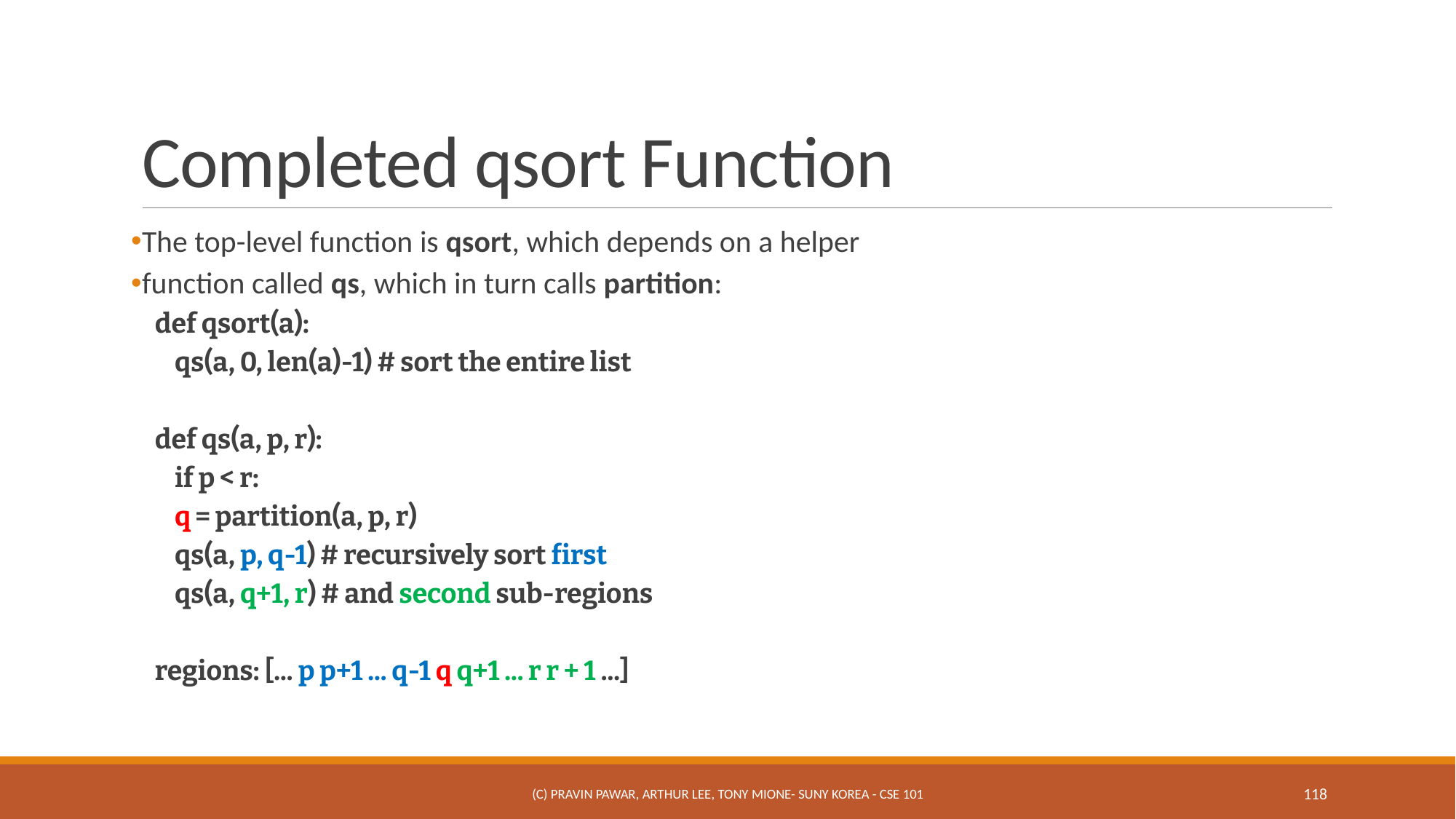

# Completed qsort Function
The top-level function is qsort, which depends on a helper
function called qs, which in turn calls partition:
def qsort(a):
    qs(a, 0, len(a)-1) # sort the entire list

def qs(a, p, r):
    if p < r:
    q = partition(a, p, r)
    qs(a, p, q-1) # recursively sort first
    qs(a, q+1, r) # and second sub-regions

regions: [... p p+1 ... q-1 q q+1 ... r r + 1 ...]
(c) Pravin Pawar, Arthur Lee, Tony Mione- SUNY Korea - CSE 101
118